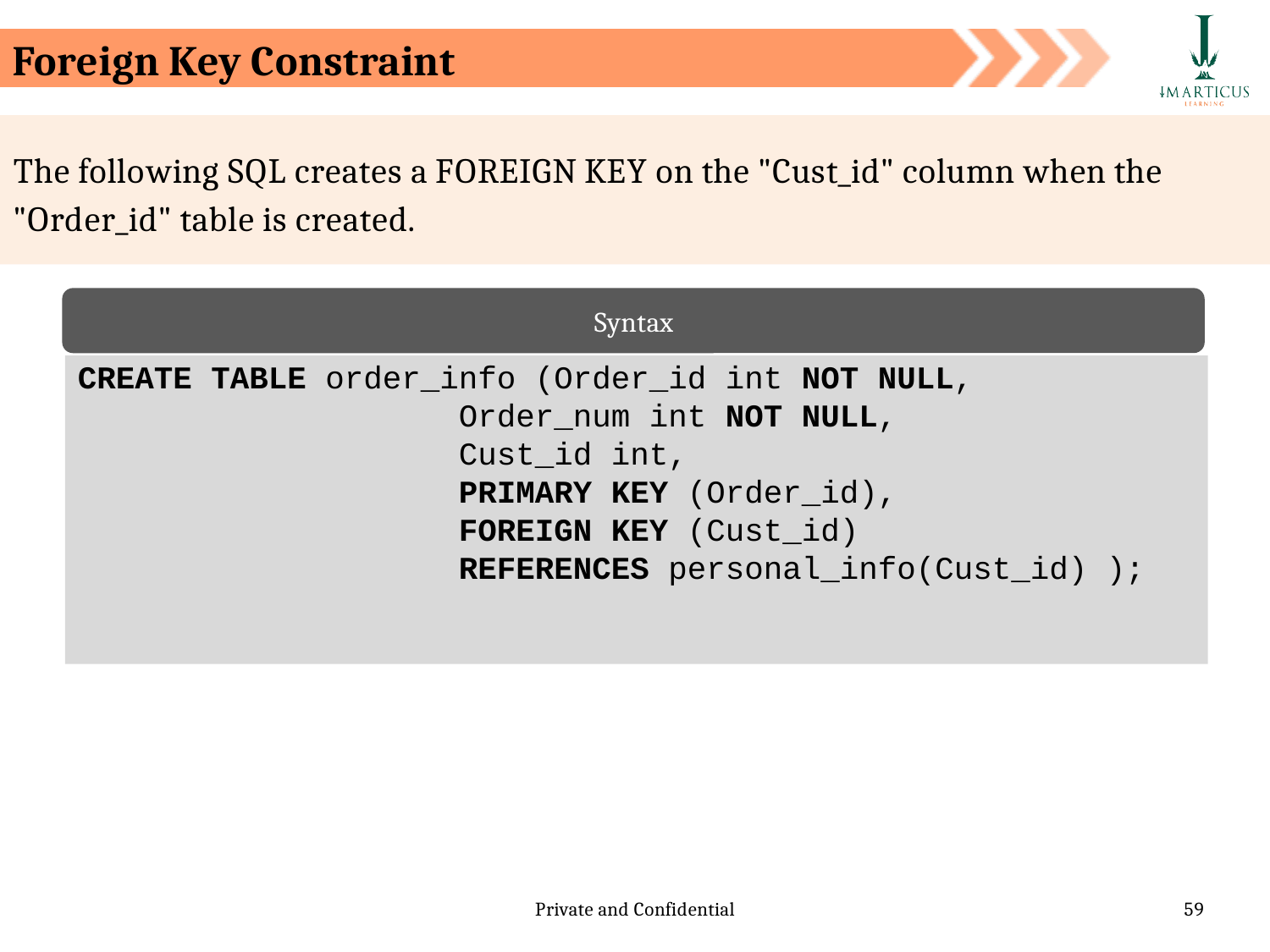

Foreign Key Constraint
The following SQL creates a FOREIGN KEY on the "Cust_id" column when the "Order_id" table is created.
Syntax
CREATE TABLE order_info (Order_id int NOT NULL,
			Order_num int NOT NULL,
			Cust_id int,
			PRIMARY KEY (Order_id),
    			FOREIGN KEY (Cust_id)
			REFERENCES personal_info(Cust_id) );